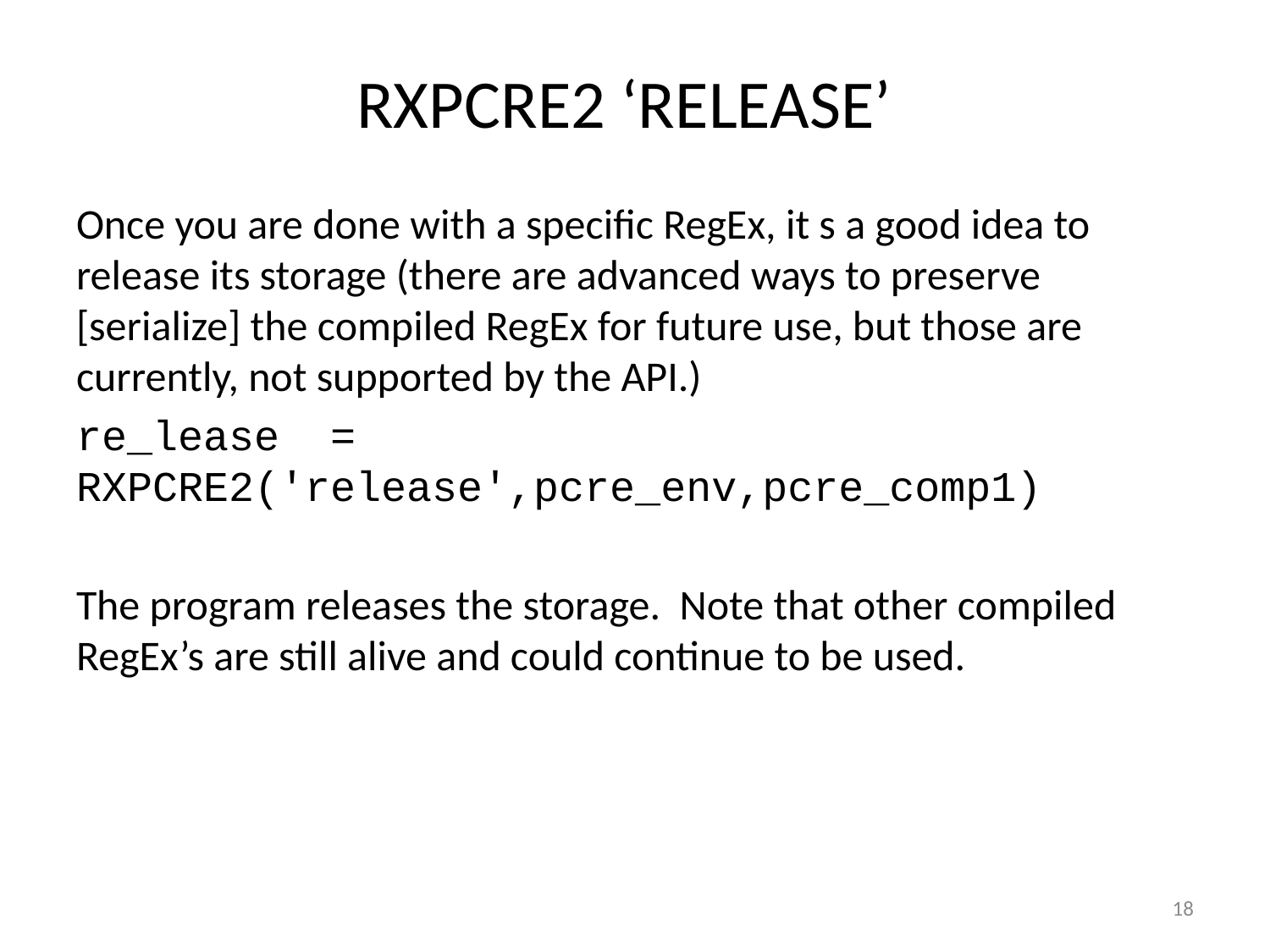

RXPCRE2 ‘RELEASE’
Once you are done with a specific RegEx, it s a good idea to release its storage (there are advanced ways to preserve [serialize] the compiled RegEx for future use, but those are currently, not supported by the API.)
re_lease  = RXPCRE2('release',pcre_env,pcre_comp1)

The program releases the storage.  Note that other compiled RegEx’s are still alive and could continue to be used.
18